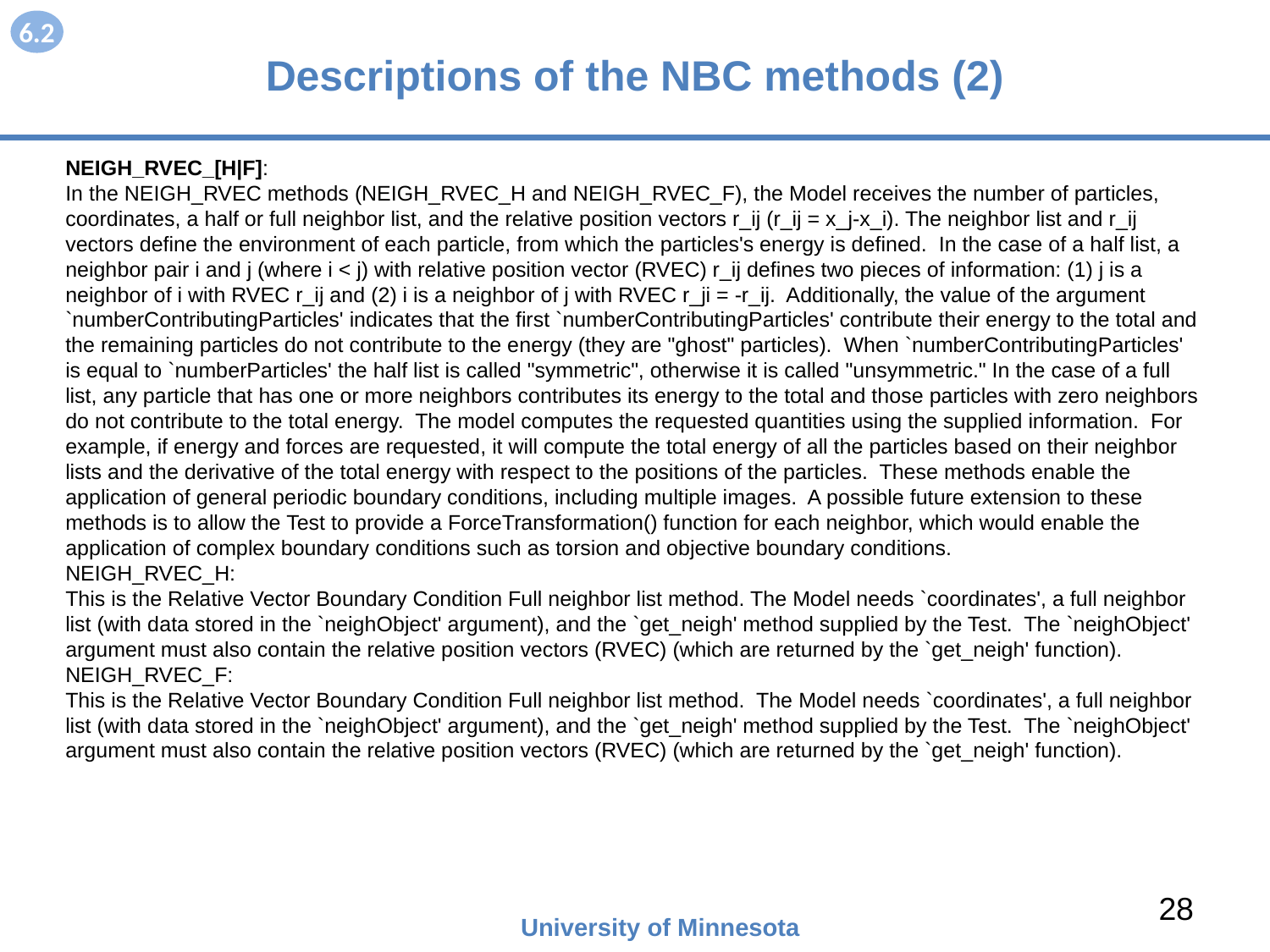

6.2
# Descriptions of the NBC methods (2)
NEIGH_RVEC_[H|F]:
In the NEIGH_RVEC methods (NEIGH_RVEC_H and NEIGH_RVEC_F), the Model receives the number of particles, coordinates, a half or full neighbor list, and the relative position vectors r_ij (r_ij = x_j-x_i). The neighbor list and r_ij vectors define the environment of each particle, from which the particles's energy is defined.  In the case of a half list, a neighbor pair i and j (where i < j) with relative position vector (RVEC) r_ij defines two pieces of information: (1) j is a neighbor of i with RVEC r_ij and (2) i is a neighbor of j with RVEC r_ji = -r_ij.  Additionally, the value of the argument `numberContributingParticles' indicates that the first `numberContributingParticles' contribute their energy to the total and the remaining particles do not contribute to the energy (they are "ghost" particles).  When `numberContributingParticles' is equal to `numberParticles' the half list is called "symmetric", otherwise it is called "unsymmetric." In the case of a full list, any particle that has one or more neighbors contributes its energy to the total and those particles with zero neighbors do not contribute to the total energy.  The model computes the requested quantities using the supplied information.  For example, if energy and forces are requested, it will compute the total energy of all the particles based on their neighbor lists and the derivative of the total energy with respect to the positions of the particles.  These methods enable the application of general periodic boundary conditions, including multiple images.  A possible future extension to these methods is to allow the Test to provide a ForceTransformation() function for each neighbor, which would enable the application of complex boundary conditions such as torsion and objective boundary conditions.
NEIGH_RVEC_H:
This is the Relative Vector Boundary Condition Full neighbor list method. The Model needs `coordinates', a full neighbor list (with data stored in the `neighObject' argument), and the `get_neigh' method supplied by the Test.  The `neighObject' argument must also contain the relative position vectors (RVEC) (which are returned by the `get_neigh' function).
NEIGH_RVEC_F:
This is the Relative Vector Boundary Condition Full neighbor list method.  The Model needs `coordinates', a full neighbor list (with data stored in the `neighObject' argument), and the `get_neigh' method supplied by the Test.  The `neighObject' argument must also contain the relative position vectors (RVEC) (which are returned by the `get_neigh' function).
28
University of Minnesota